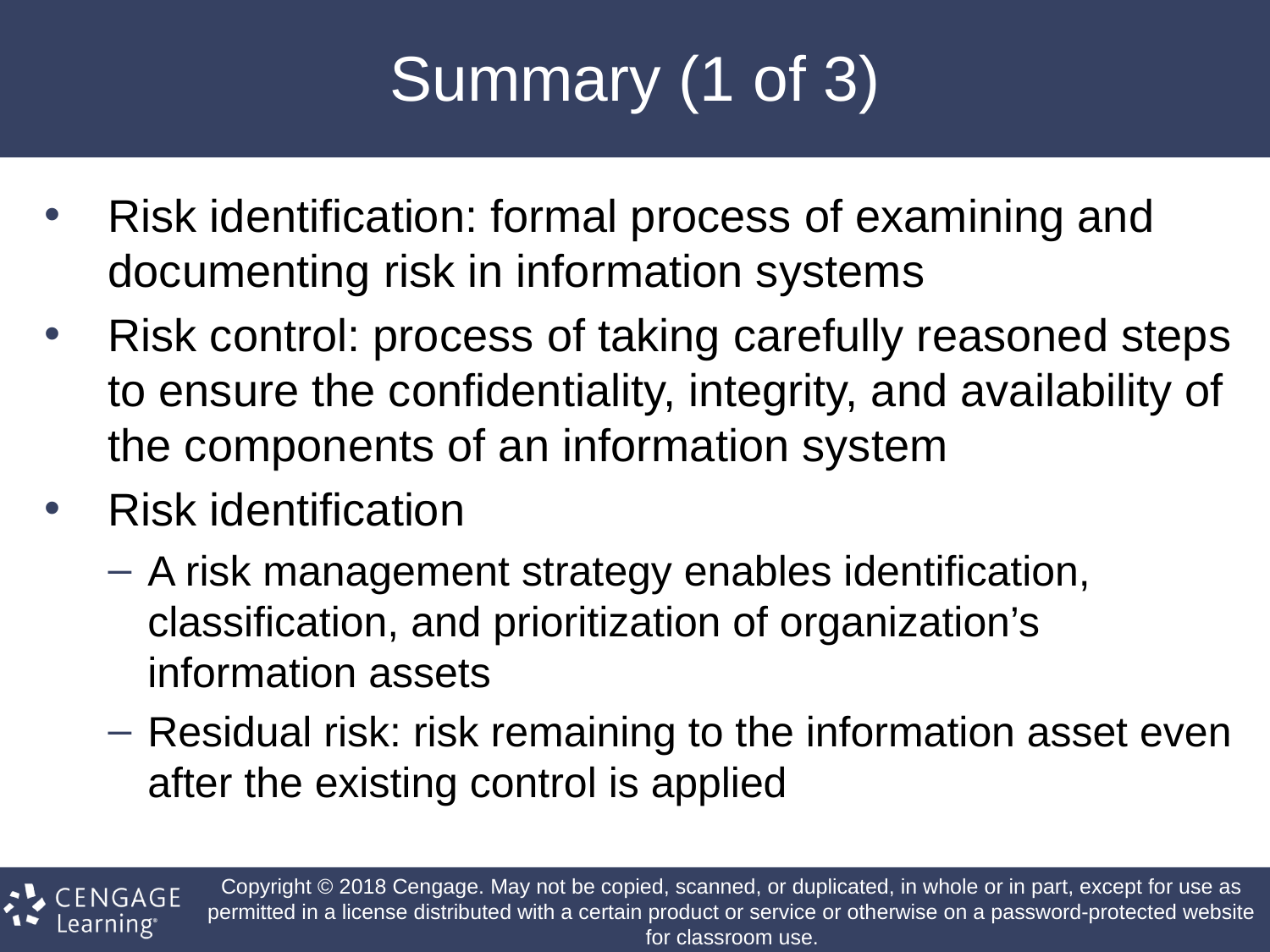

# Summary (1 of 3)
Risk identification: formal process of examining and documenting risk in information systems
Risk control: process of taking carefully reasoned steps to ensure the confidentiality, integrity, and availability of the components of an information system
Risk identification
A risk management strategy enables identification, classification, and prioritization of organization’s information assets
Residual risk: risk remaining to the information asset even after the existing control is applied